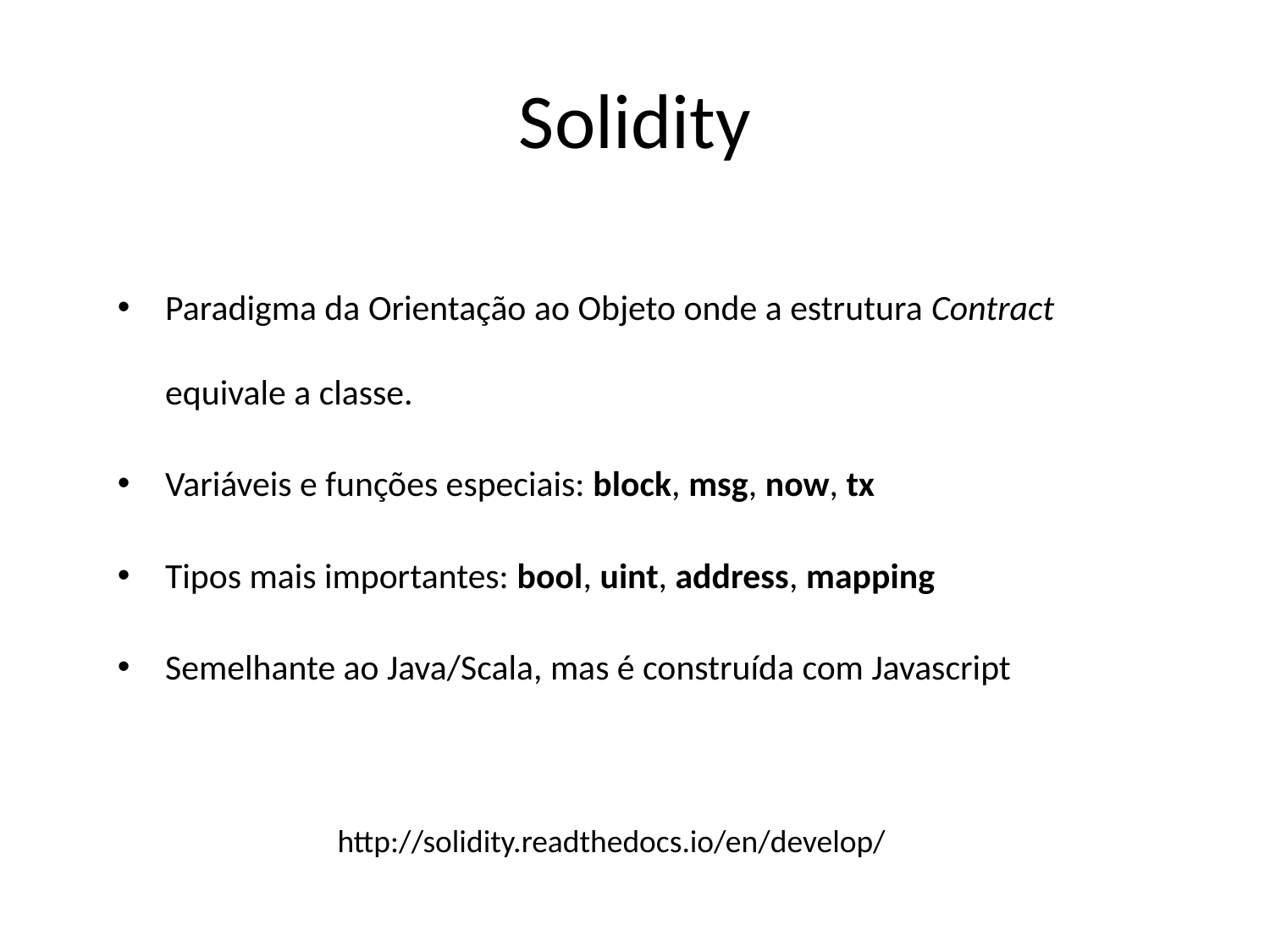

# Solidity
Paradigma da Orientação ao Objeto onde a estrutura Contract equivale a classe.
Variáveis e funções especiais: block, msg, now, tx
Tipos mais importantes: bool, uint, address, mapping
Semelhante ao Java/Scala, mas é construída com Javascript
http://solidity.readthedocs.io/en/develop/